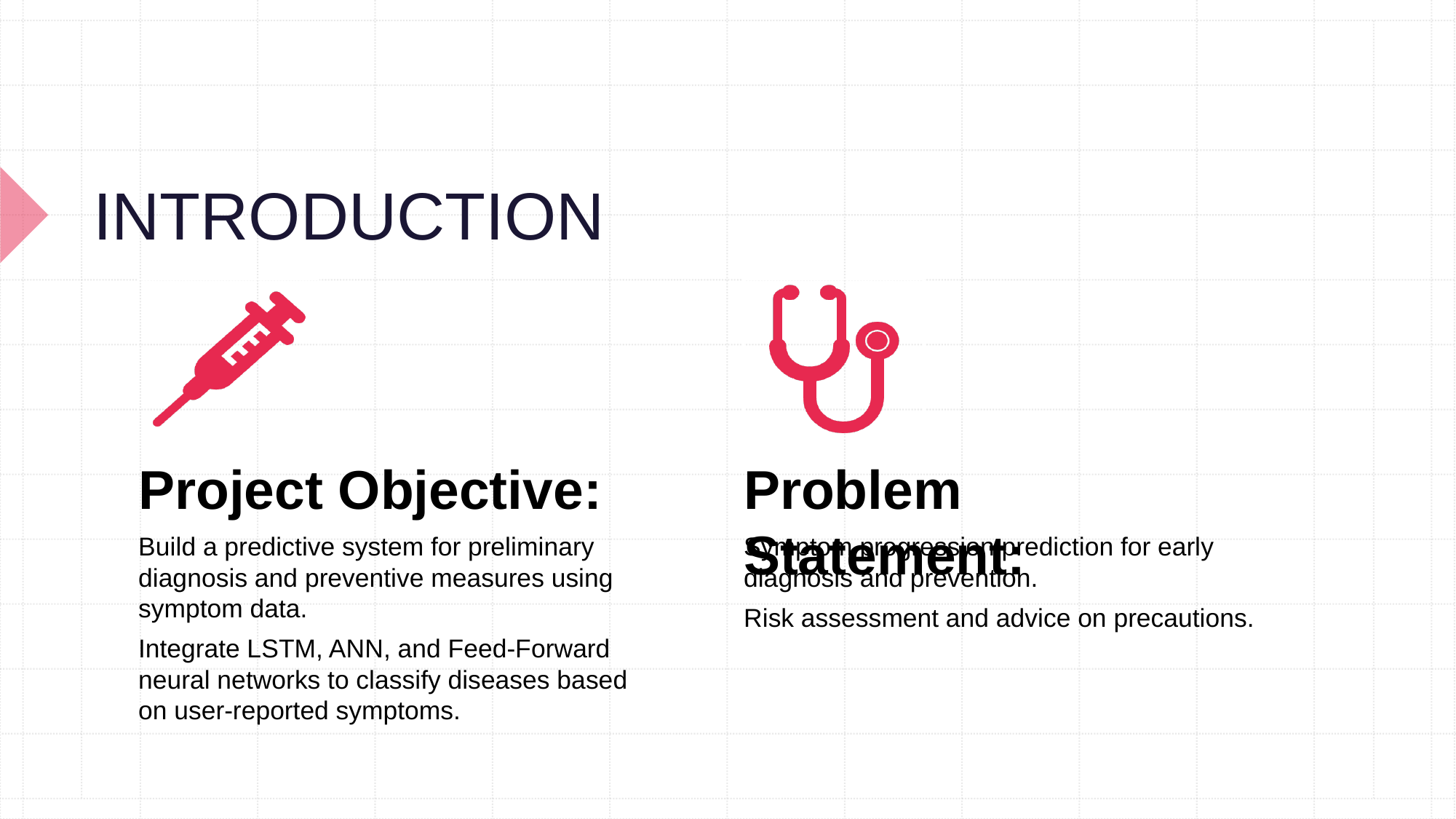

# INTRODUCTION
Project Objective:
Build a predictive system for preliminary diagnosis and preventive measures using symptom data.
Integrate LSTM, ANN, and Feed-Forward neural networks to classify diseases based on user-reported symptoms.
Problem Statement:
Symptom progression prediction for early diagnosis and prevention.
Risk assessment and advice on precautions.